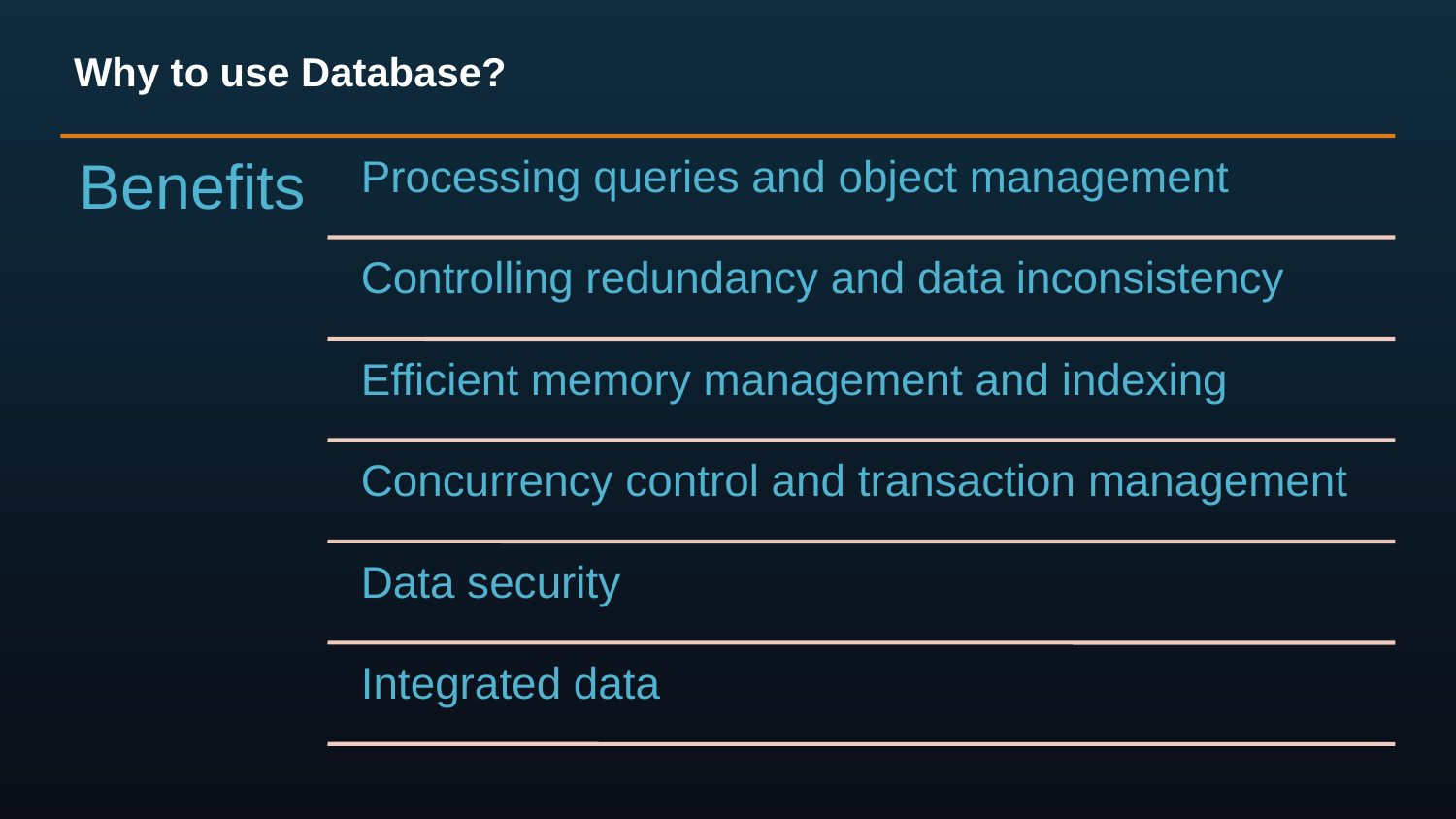

# Why to use Database?

Benefits
Processing queries and object management
Controlling redundancy and data inconsistency
Efficient memory management and indexing
Concurrency control and transaction management
Data security
Integrated data